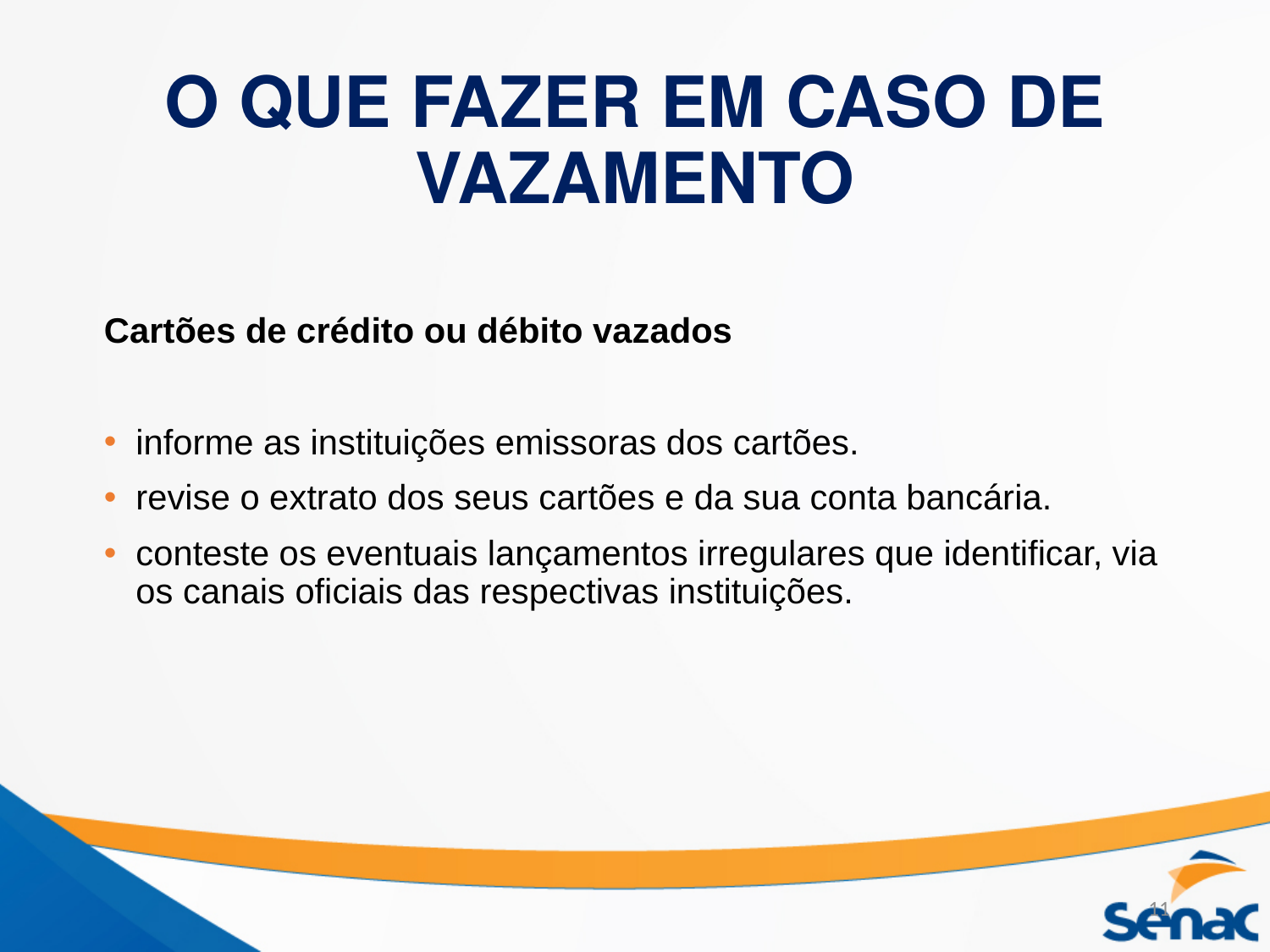

# O QUE FAZER EM CASO DE VAZAMENTO
Cartões de crédito ou débito vazados

informe as instituições emissoras dos cartões.
revise o extrato dos seus cartões e da sua conta bancária.
conteste os eventuais lançamentos irregulares que identificar, via os canais oficiais das respectivas instituições.
11